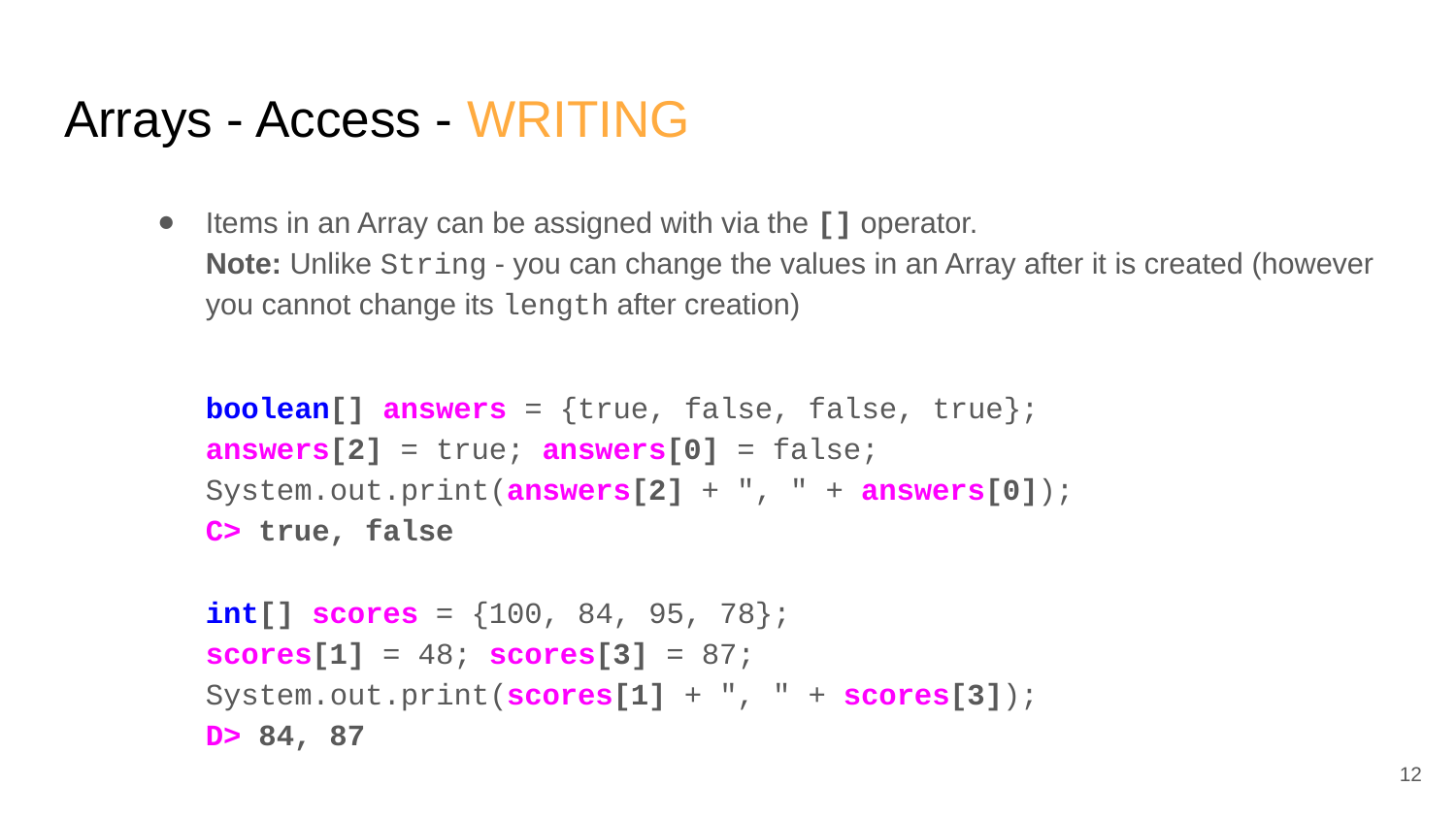

# Arrays - Access - WRITING
Items in an Array can be assigned with via the [] operator.
Note: Unlike String - you can change the values in an Array after it is created (however you cannot change its length after creation)
boolean[] answers = {true, false, false, true};
answers[2] = true; answers[0] = false;
System.out.print(answers[2] + ", " + answers[0]);
C> true, false
int[] scores = {100, 84, 95, 78};
scores[1] = 48; scores[3] = 87;
System.out.print(scores[1] + ", " + scores[3]);
D> 84, 87
12